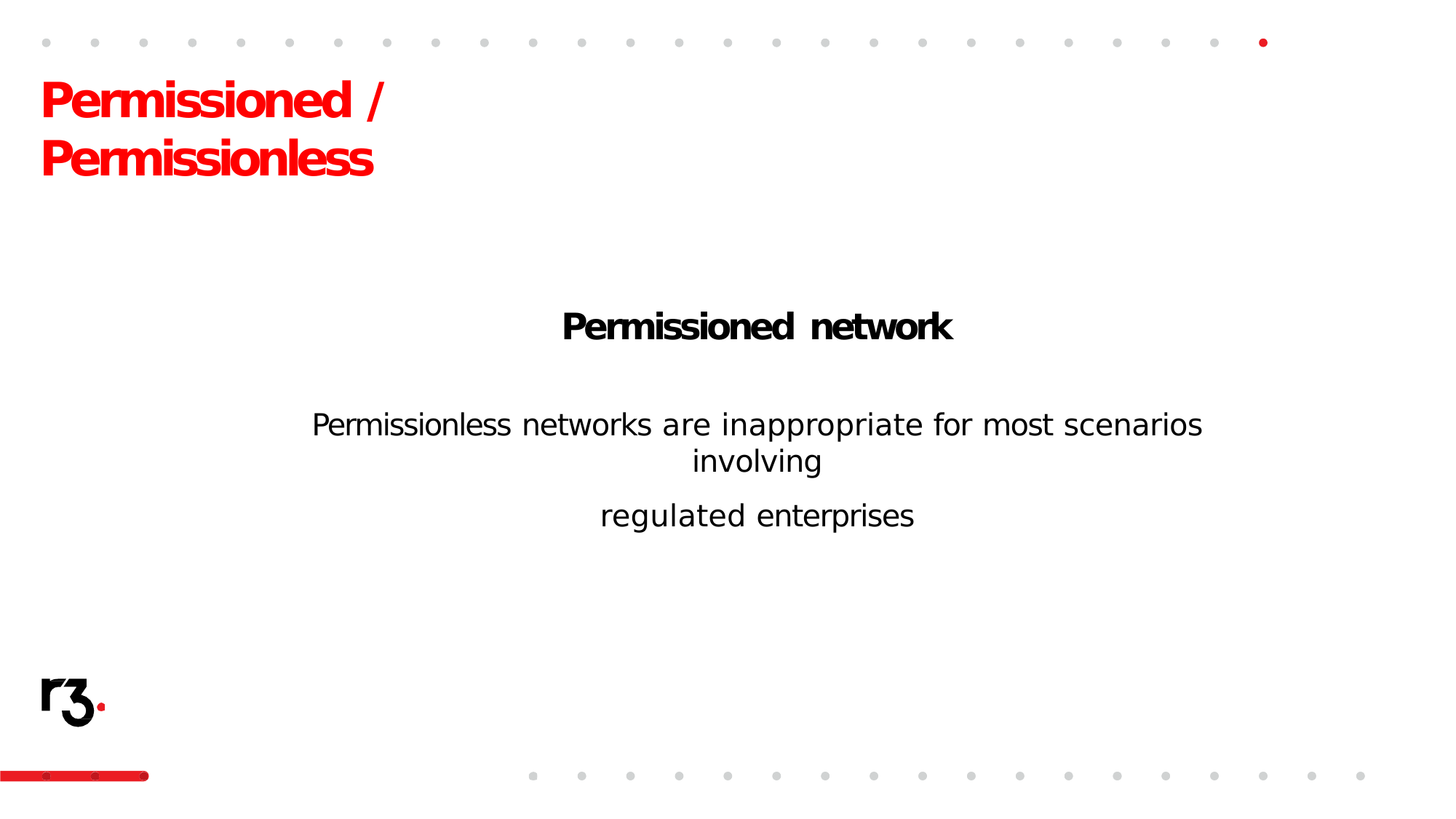

# Permissioned / Permissionless
Permissioned network

Permissionless networks are inappropriate for most scenarios involving
regulated enterprises